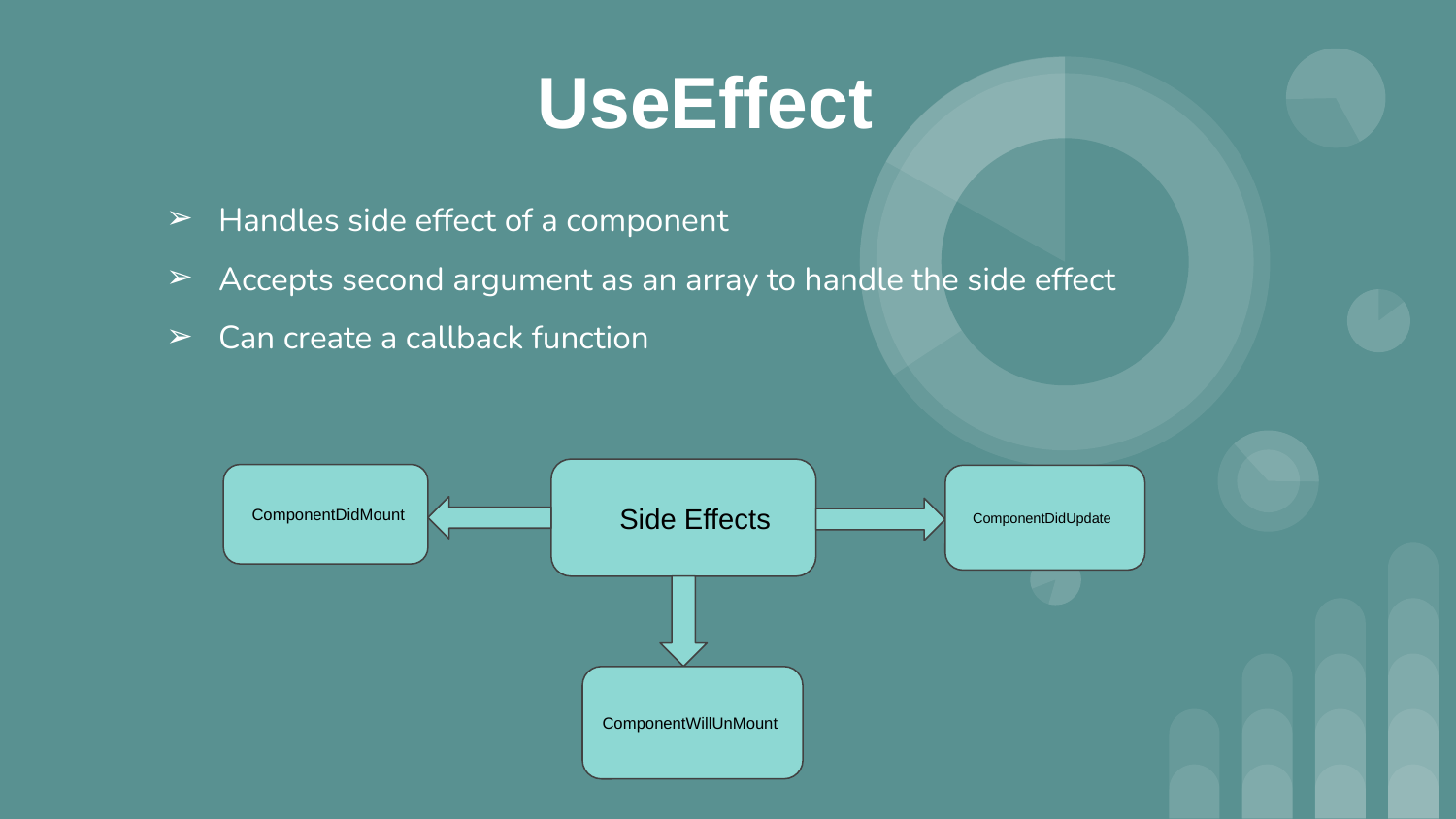

# UseEffect
Handles side effect of a component
Accepts second argument as an array to handle the side effect
Can create a callback function
      Side Effects
  ComponentDidMount
  ComponentDidUpdate

ComponentWillUnMount